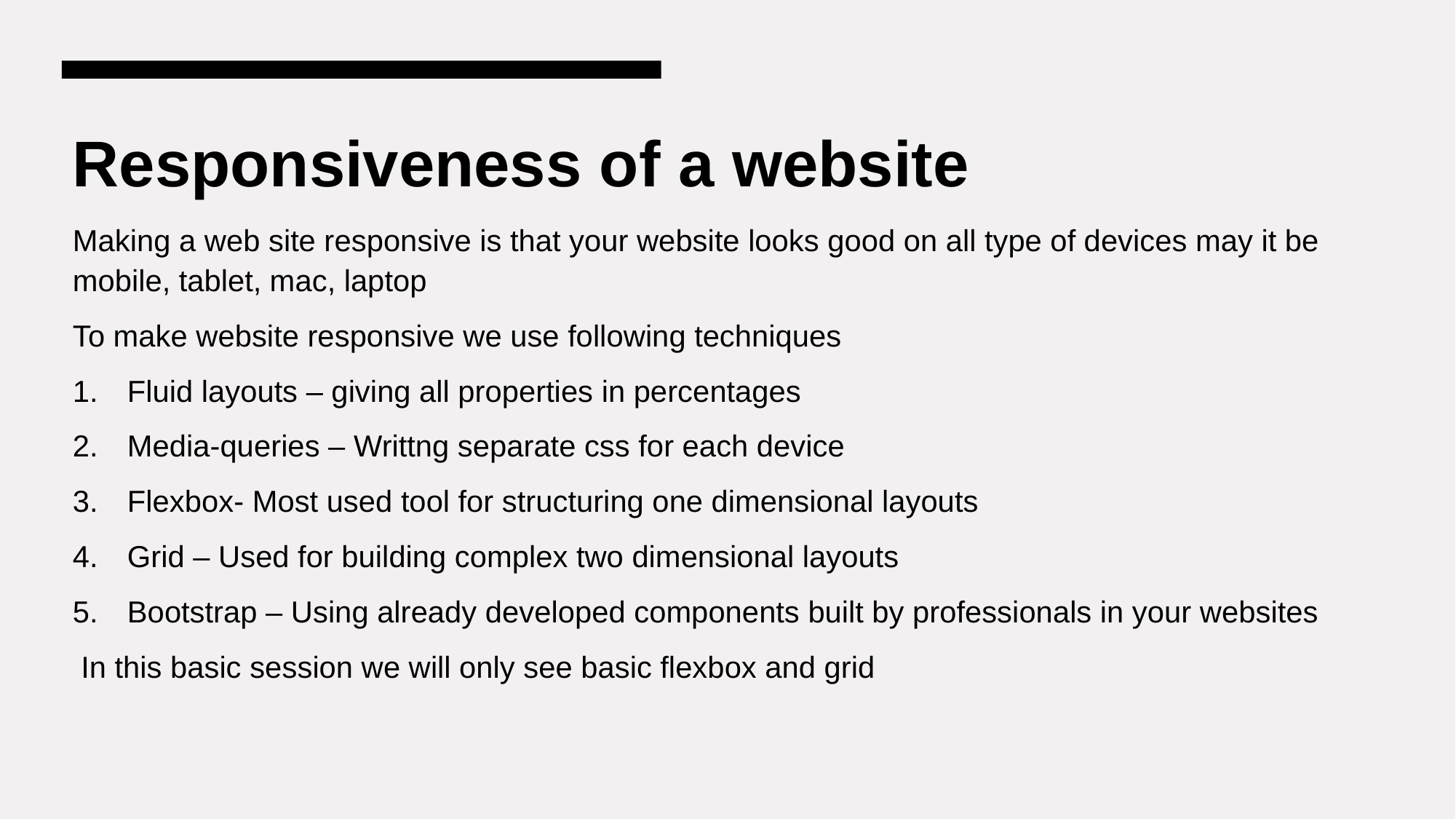

# Responsiveness of a website
Making a web site responsive is that your website looks good on all type of devices may it be mobile, tablet, mac, laptop
To make website responsive we use following techniques
Fluid layouts – giving all properties in percentages
Media-queries – Writtng separate css for each device
Flexbox- Most used tool for structuring one dimensional layouts
Grid – Used for building complex two dimensional layouts
Bootstrap – Using already developed components built by professionals in your websites
 In this basic session we will only see basic flexbox and grid